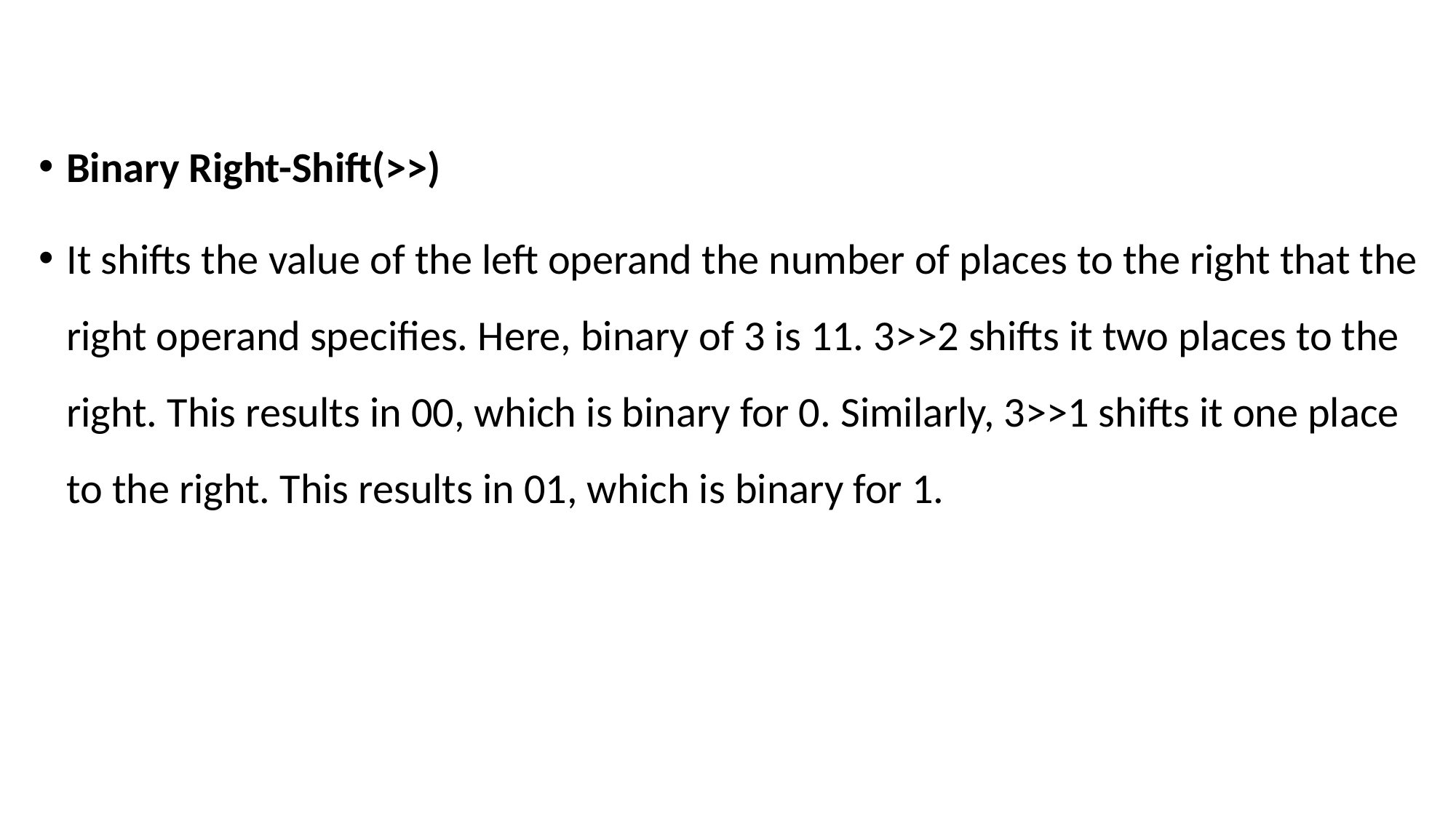

#
Binary Right-Shift(>>)
It shifts the value of the left operand the number of places to the right that the right operand specifies. Here, binary of 3 is 11. 3>>2 shifts it two places to the right. This results in 00, which is binary for 0. Similarly, 3>>1 shifts it one place to the right. This results in 01, which is binary for 1.